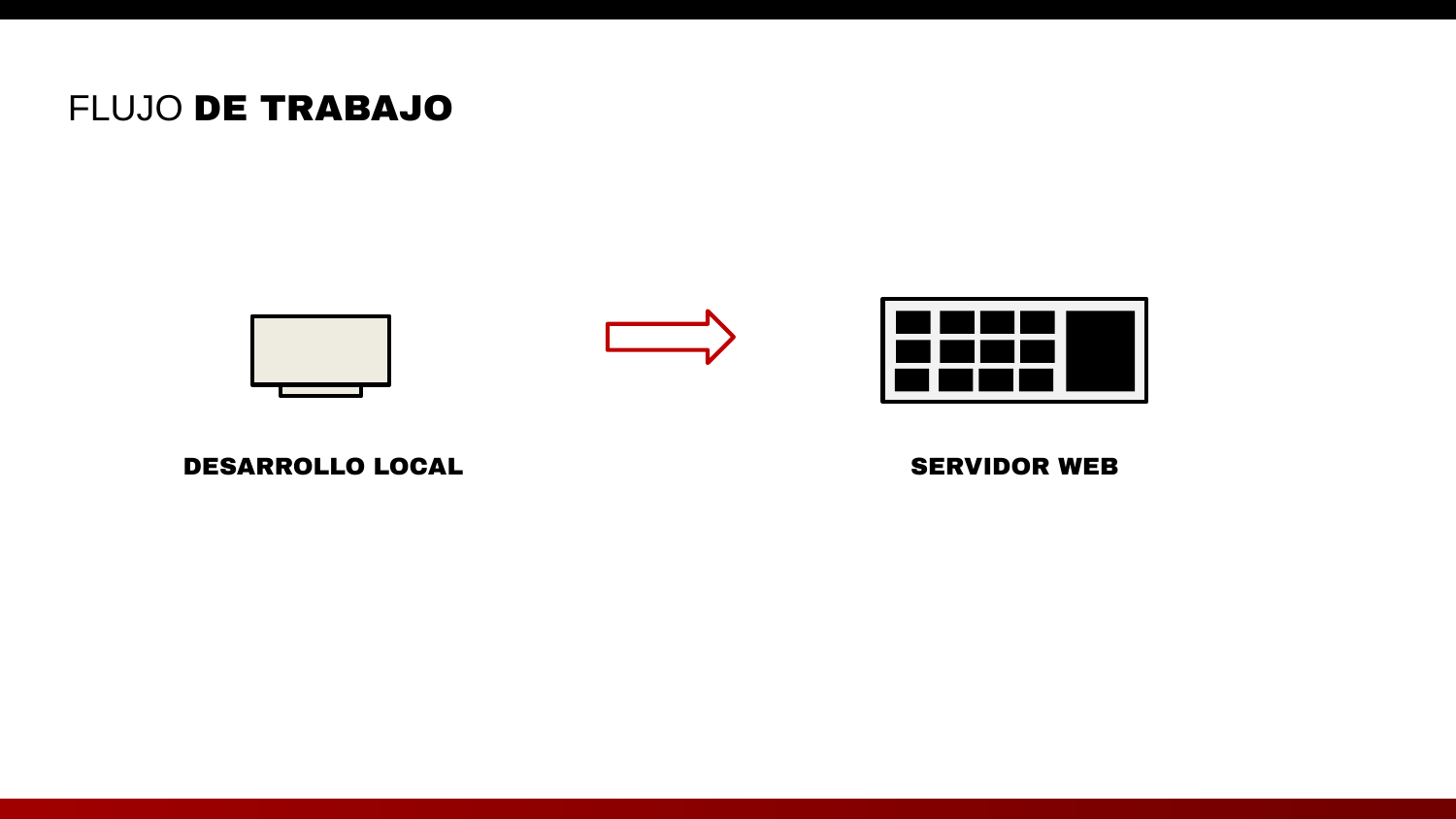

FLUJO DE TRABAJO

DESARROLLO LOCAL
SERVIDOR WEB